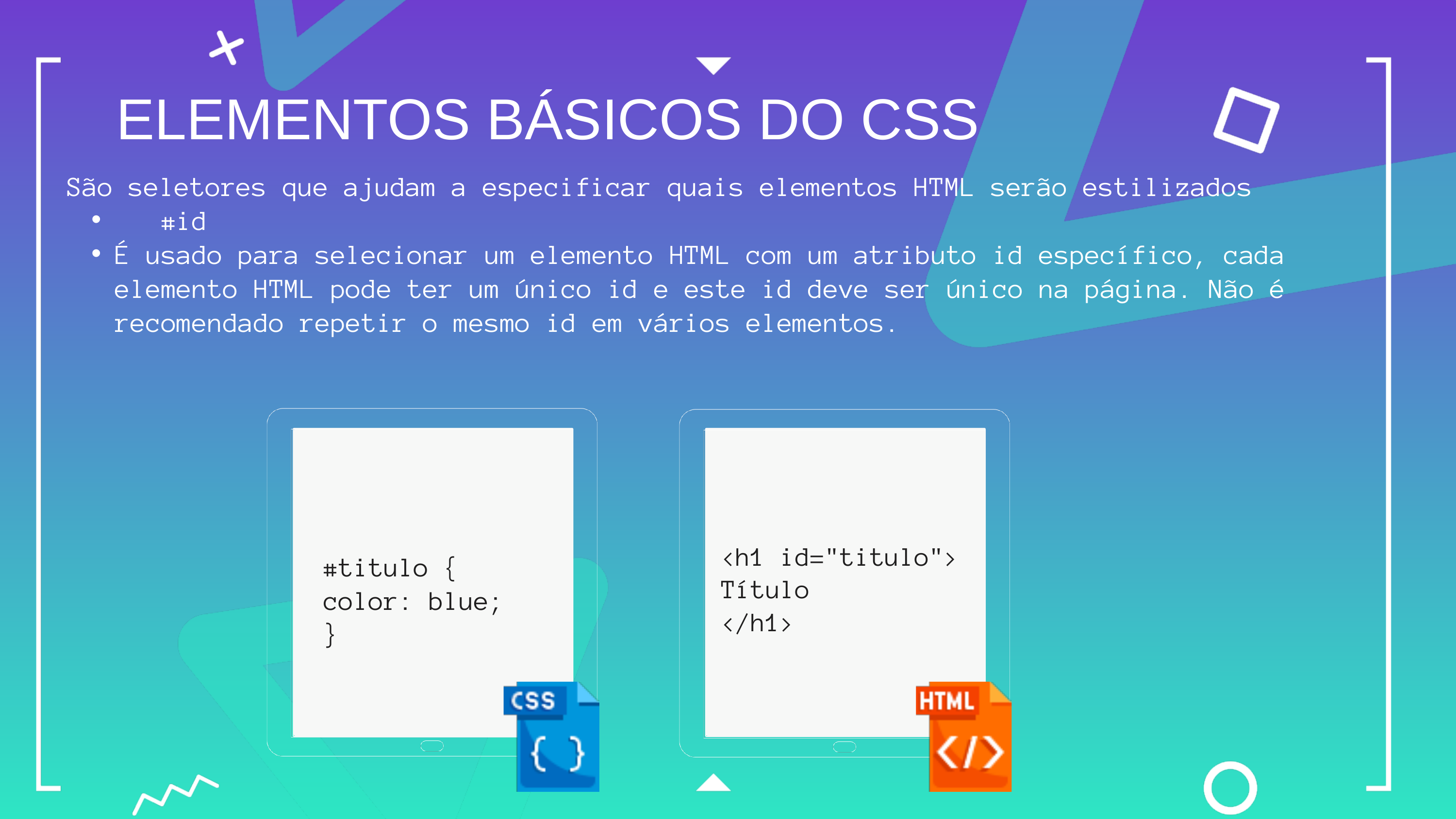

ELEMENTOS BÁSICOS DO CSS

São seletores que ajudam a especificar quais elementos HTML serão estilizados
   #id
É usado para selecionar um elemento HTML com um atributo id específico, cada elemento HTML pode ter um único id e este id deve ser único na página. Não é recomendado repetir o mesmo id em vários elementos.

<h1 id="titulo">
Título
</h1>
#titulo {
color: blue;
}